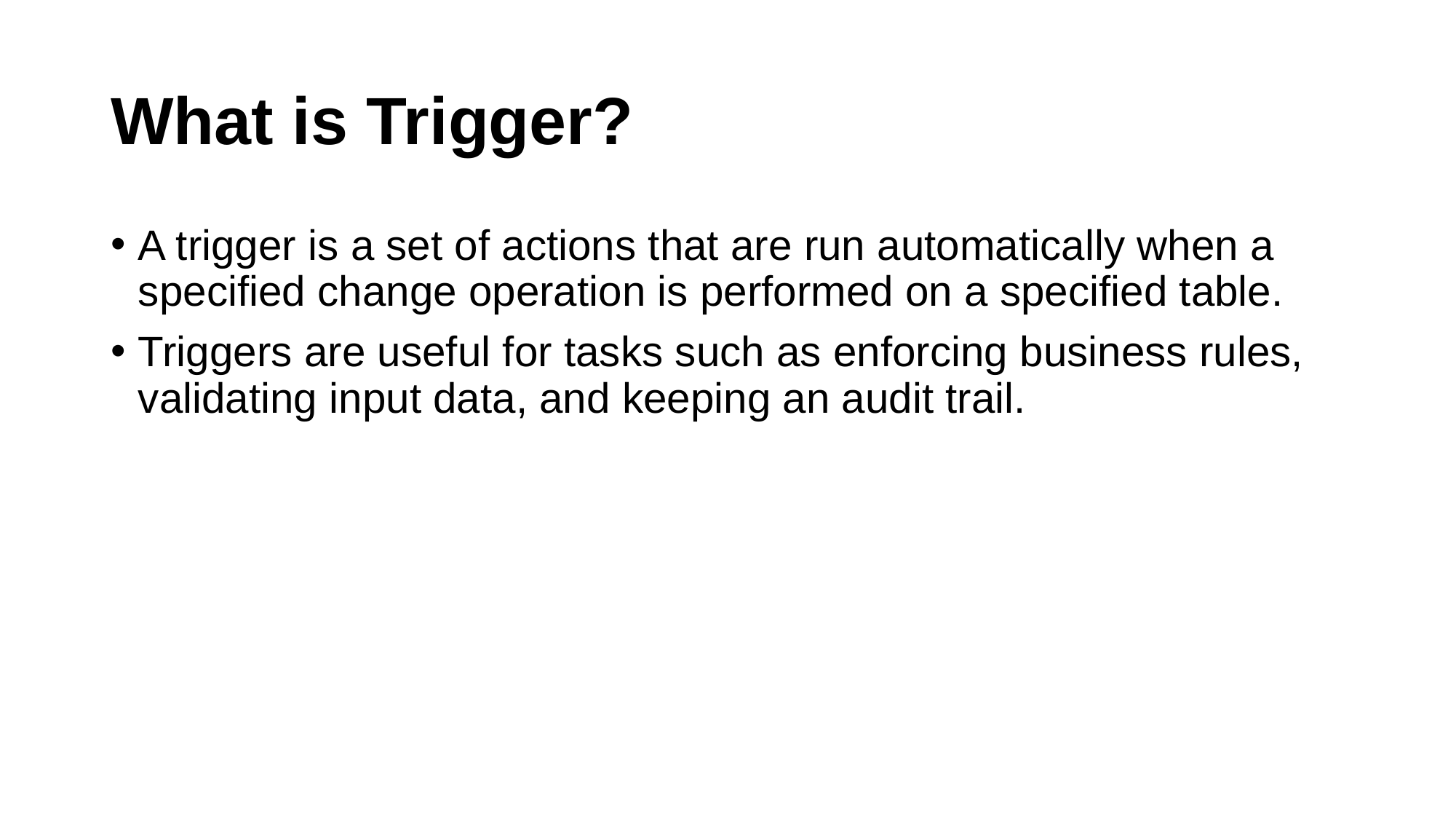

# What is Trigger?
A trigger is a set of actions that are run automatically when a specified change operation is performed on a specified table.
Triggers are useful for tasks such as enforcing business rules, validating input data, and keeping an audit trail.